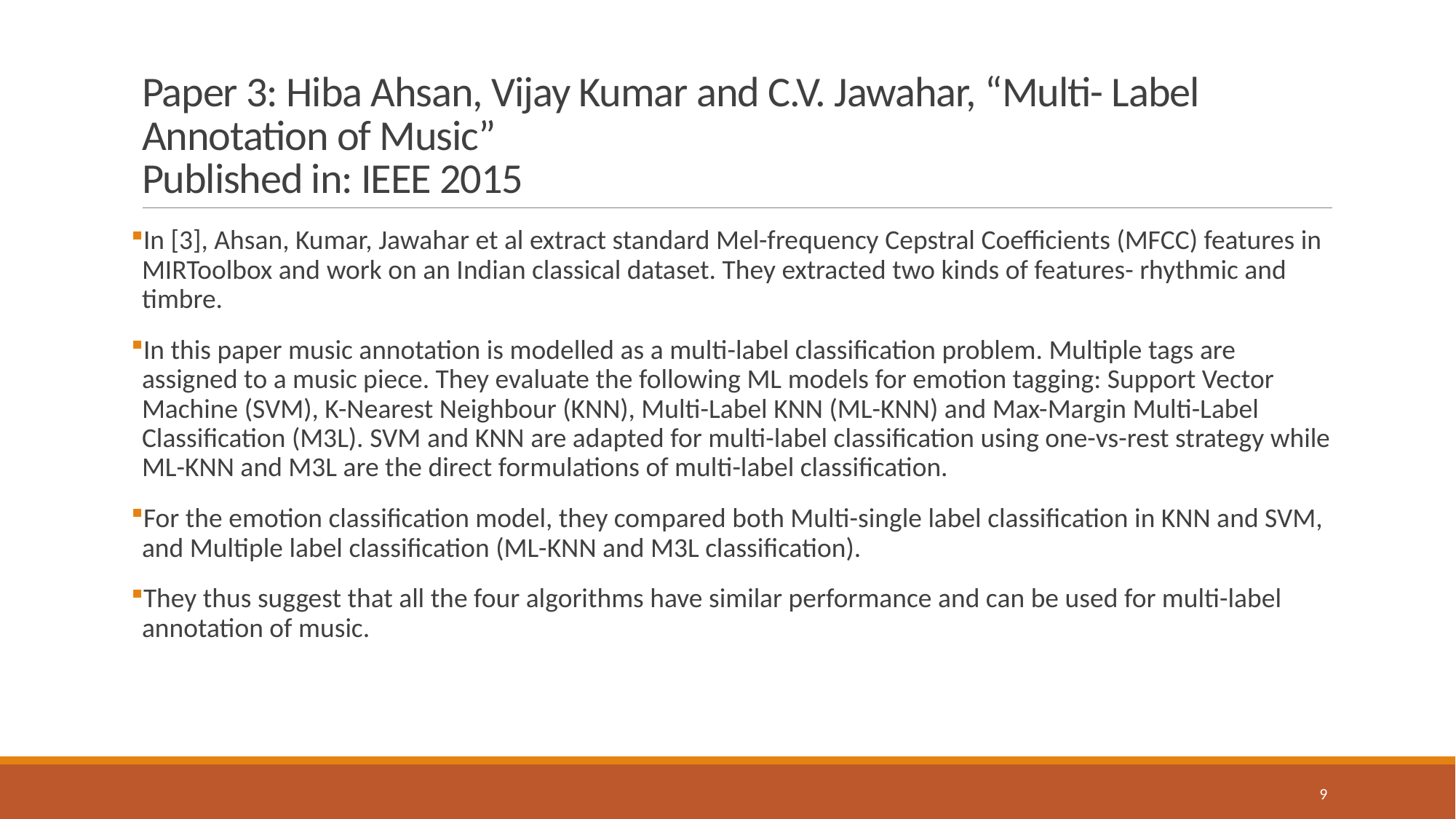

# Paper 3: Hiba Ahsan, Vijay Kumar and C.V. Jawahar, “Multi- Label Annotation of Music” Published in: IEEE 2015
In [3], Ahsan, Kumar, Jawahar et al extract standard Mel-frequency Cepstral Coefficients (MFCC) features in MIRToolbox and work on an Indian classical dataset. They extracted two kinds of features- rhythmic and timbre.
In this paper music annotation is modelled as a multi-label classification problem. Multiple tags are assigned to a music piece. They evaluate the following ML models for emotion tagging: Support Vector Machine (SVM), K-Nearest Neighbour (KNN), Multi-Label KNN (ML-KNN) and Max-Margin Multi-Label Classification (M3L). SVM and KNN are adapted for multi-label classification using one-vs-rest strategy while ML-KNN and M3L are the direct formulations of multi-label classification.
For the emotion classification model, they compared both Multi-single label classification in KNN and SVM, and Multiple label classification (ML-KNN and M3L classification).
They thus suggest that all the four algorithms have similar performance and can be used for multi-label annotation of music.

9